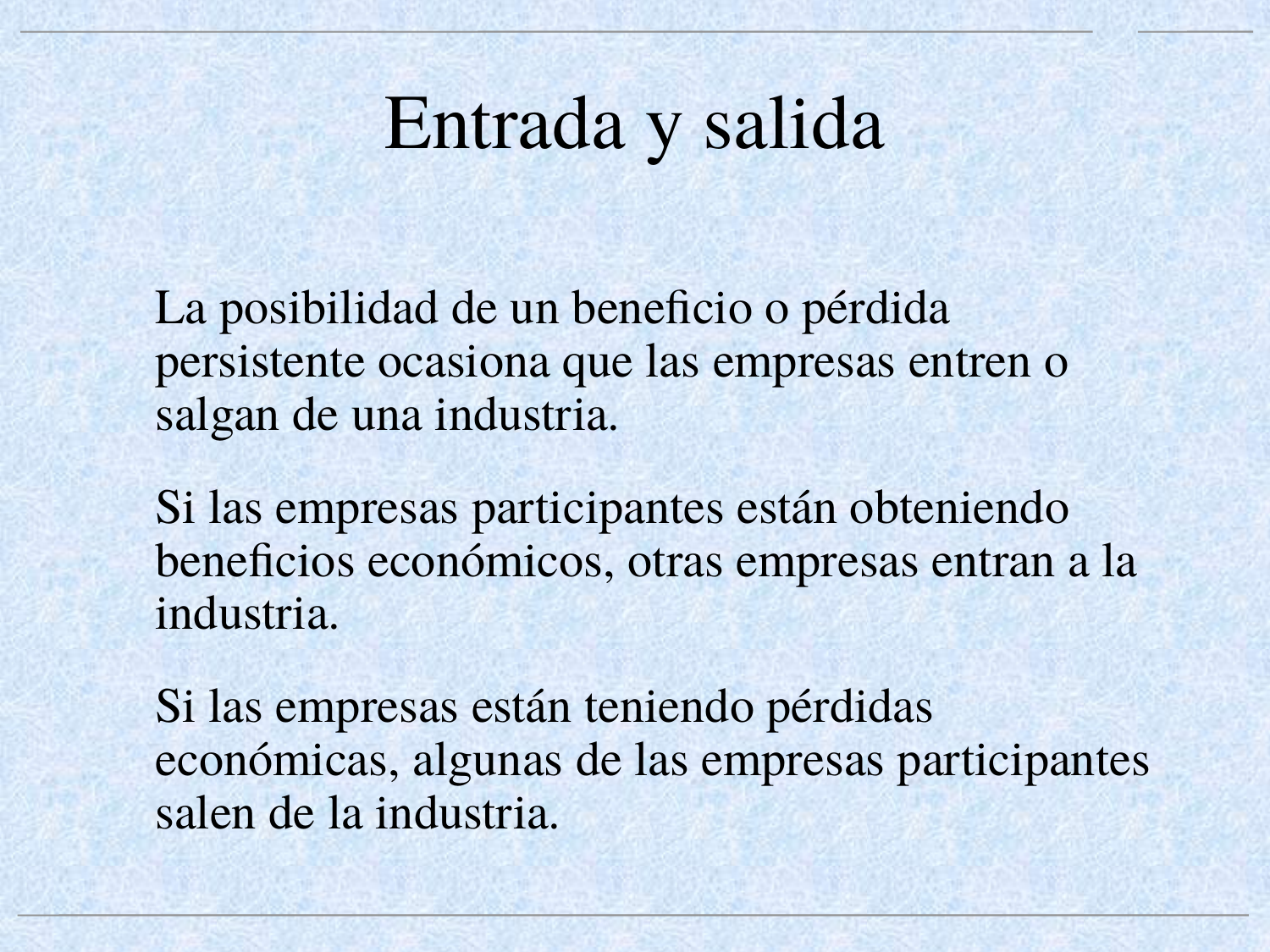

# Entrada y salida
	La posibilidad de un beneficio o pérdida persistente ocasiona que las empresas entren o salgan de una industria.
	Si las empresas participantes están obteniendo beneficios económicos, otras empresas entran a la industria.
	Si las empresas están teniendo pérdidas económicas, algunas de las empresas participantes salen de la industria.